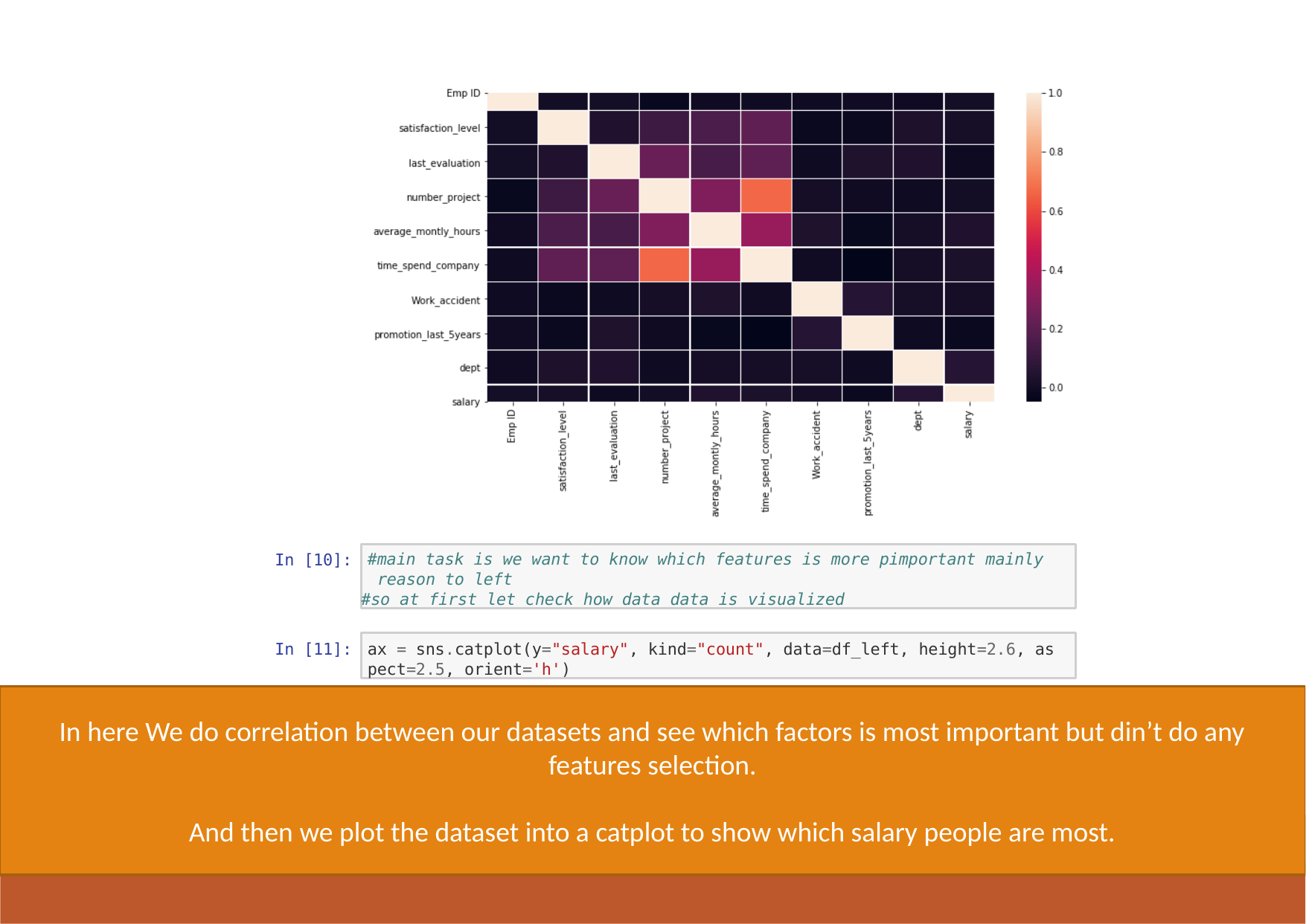

#main task is we want to know which features is more pimportant mainly  reason to left
#so at first let check how data data is visualized
In [10]:
ax = sns.catplot(y="salary", kind="count", data=df_left, height=2.6, as  pect=2.5, orient='h')
In [11]:
In here We do correlation between our datasets and see which factors is most important but din’t do any features selection.

And then we plot the dataset into a catplot to show which salary people are most.

Create PDF in your applications with the Pdfcrowd HTML to PDF API
PDFCROWD